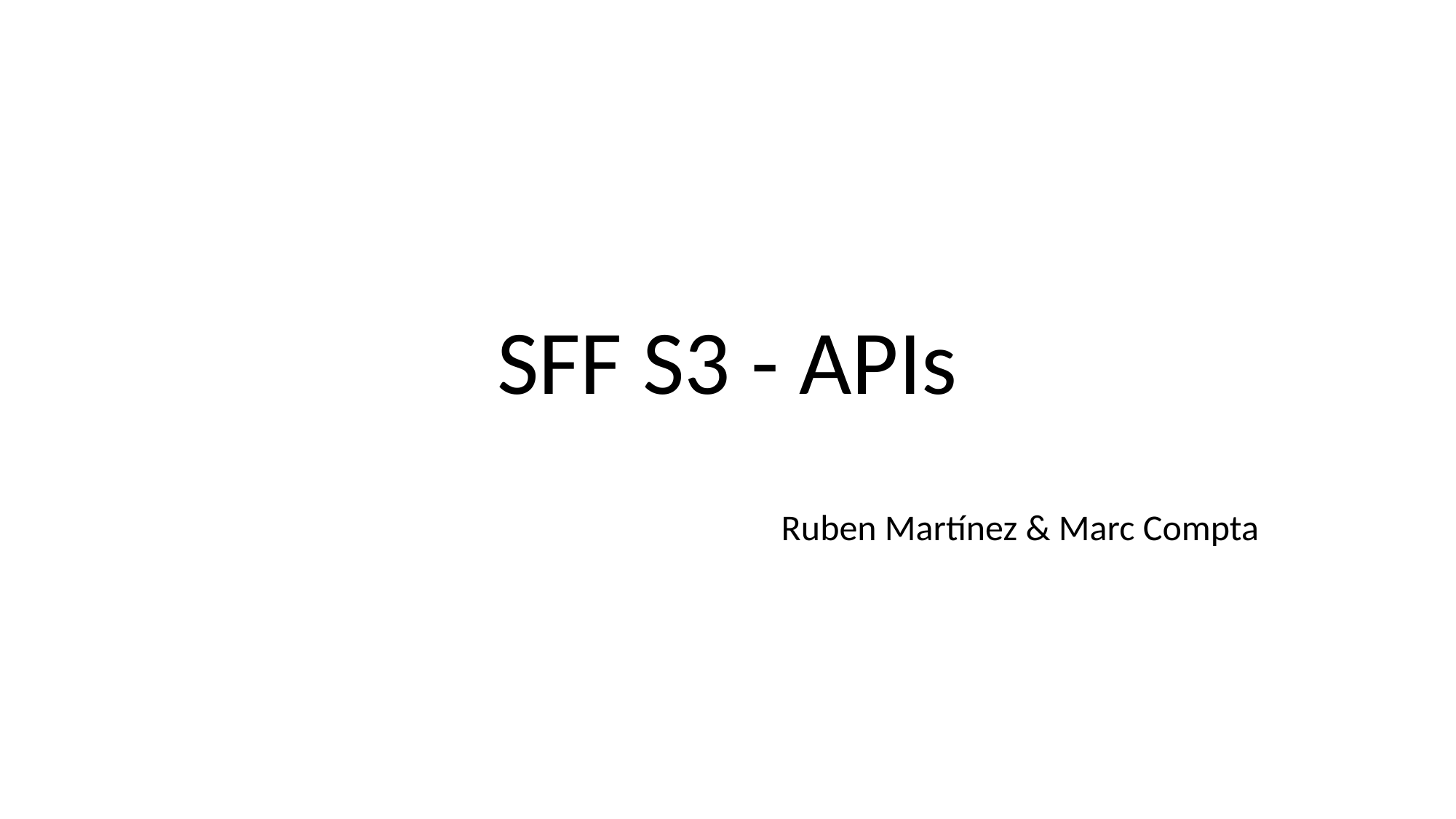

# SFF S3 - APIs
Ruben Martínez & Marc Compta